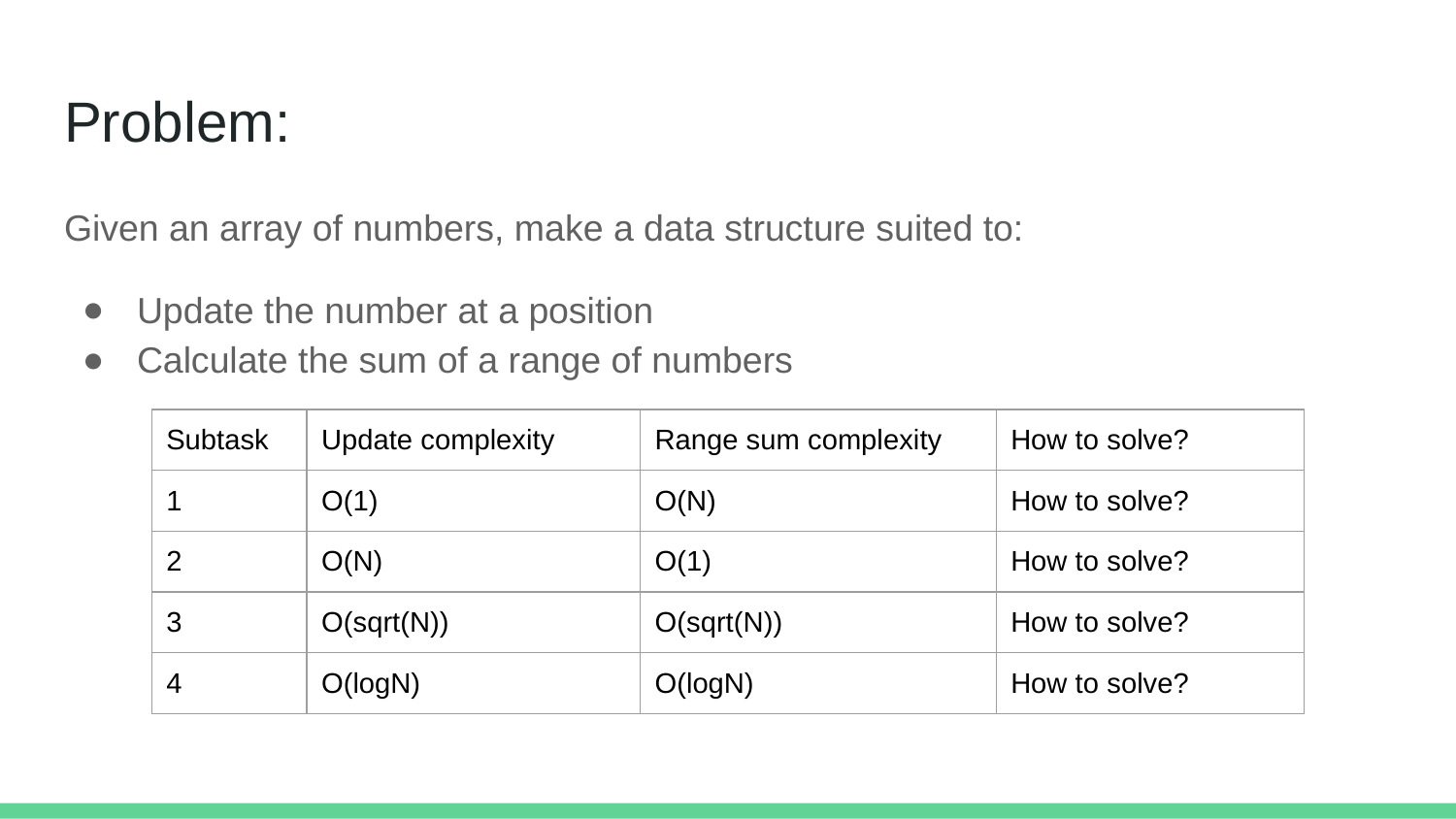

# Problem:
Given an array of numbers, make a data structure suited to:
Update the number at a position
Calculate the sum of a range of numbers
| Subtask | Update complexity | Range sum complexity | How to solve? |
| --- | --- | --- | --- |
| 1 | O(1) | O(N) | How to solve? |
| 2 | O(N) | O(1) | How to solve? |
| 3 | O(sqrt(N)) | O(sqrt(N)) | How to solve? |
| 4 | O(logN) | O(logN) | How to solve? |